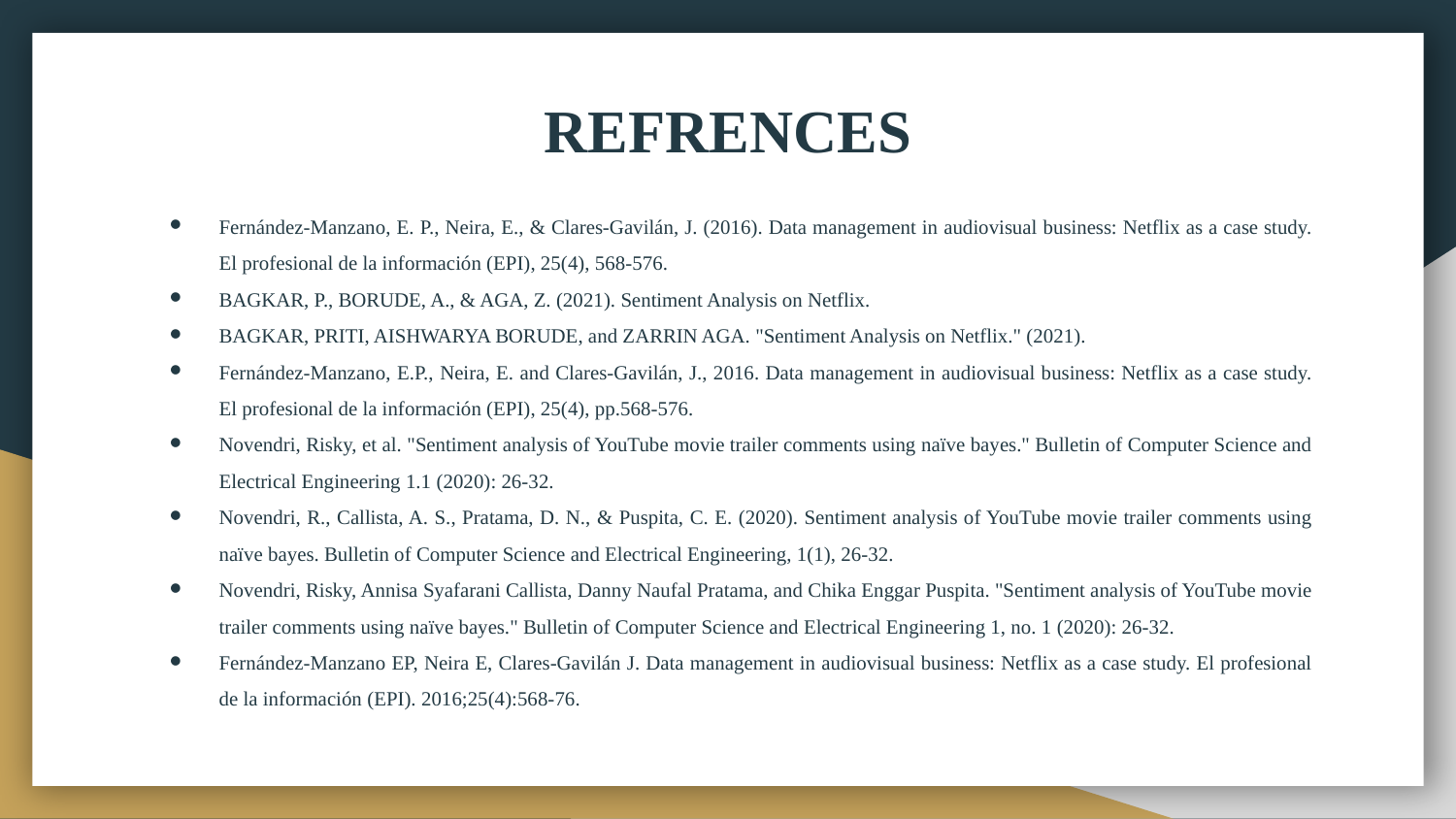

# REFRENCES
Fernández-Manzano, E. P., Neira, E., & Clares-Gavilán, J. (2016). Data management in audiovisual business: Netflix as a case study. El profesional de la información (EPI), 25(4), 568-576.
BAGKAR, P., BORUDE, A., & AGA, Z. (2021). Sentiment Analysis on Netflix.
BAGKAR, PRITI, AISHWARYA BORUDE, and ZARRIN AGA. "Sentiment Analysis on Netflix." (2021).
Fernández-Manzano, E.P., Neira, E. and Clares-Gavilán, J., 2016. Data management in audiovisual business: Netflix as a case study. El profesional de la información (EPI), 25(4), pp.568-576.
Novendri, Risky, et al. "Sentiment analysis of YouTube movie trailer comments using naïve bayes." Bulletin of Computer Science and Electrical Engineering 1.1 (2020): 26-32.
Novendri, R., Callista, A. S., Pratama, D. N., & Puspita, C. E. (2020). Sentiment analysis of YouTube movie trailer comments using naïve bayes. Bulletin of Computer Science and Electrical Engineering, 1(1), 26-32.
Novendri, Risky, Annisa Syafarani Callista, Danny Naufal Pratama, and Chika Enggar Puspita. "Sentiment analysis of YouTube movie trailer comments using naïve bayes." Bulletin of Computer Science and Electrical Engineering 1, no. 1 (2020): 26-32.
Fernández-Manzano EP, Neira E, Clares-Gavilán J. Data management in audiovisual business: Netflix as a case study. El profesional de la información (EPI). 2016;25(4):568-76.